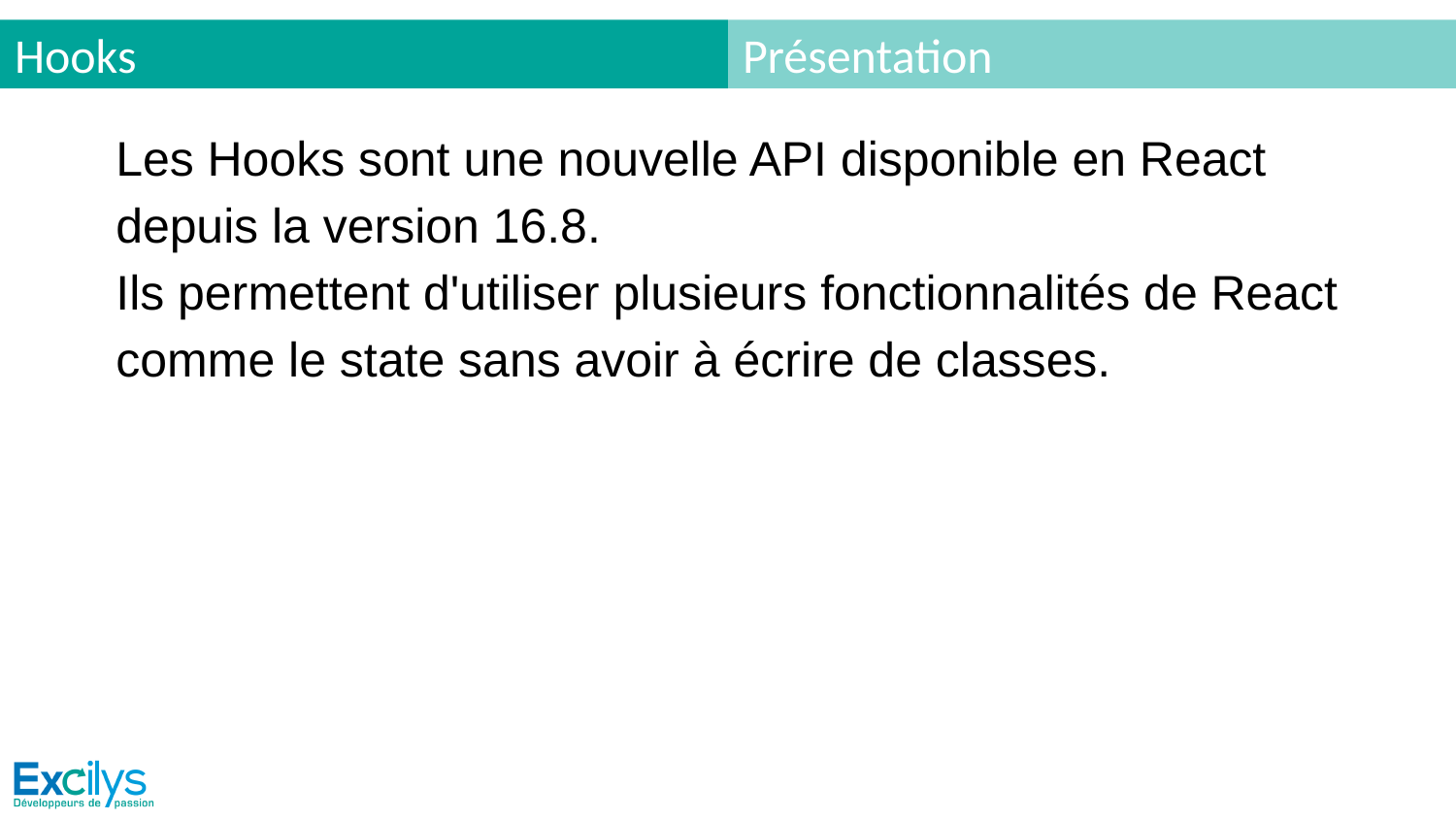

# Hooks
Présentation
Les Hooks sont une nouvelle API disponible en React depuis la version 16.8.
Ils permettent d'utiliser plusieurs fonctionnalités de React comme le state sans avoir à écrire de classes.